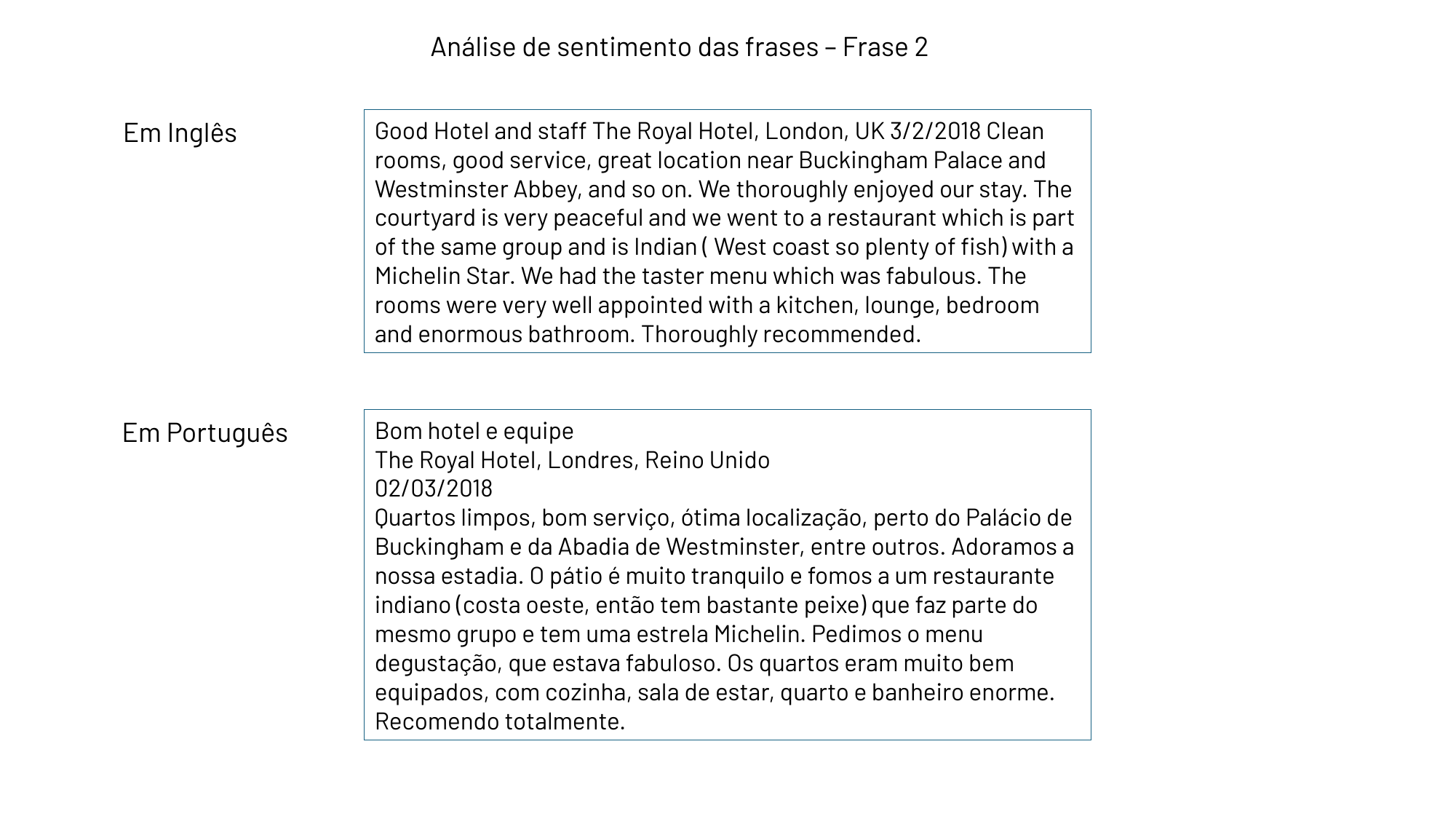

Análise de sentimento das frases – Frase 2
Em Inglês
Good Hotel and staff The Royal Hotel, London, UK 3/2/2018 Clean rooms, good service, great location near Buckingham Palace and Westminster Abbey, and so on. We thoroughly enjoyed our stay. The courtyard is very peaceful and we went to a restaurant which is part of the same group and is Indian ( West coast so plenty of fish) with a Michelin Star. We had the taster menu which was fabulous. The rooms were very well appointed with a kitchen, lounge, bedroom and enormous bathroom. Thoroughly recommended.
Em Português
Bom hotel e equipe
The Royal Hotel, Londres, Reino Unido
02/03/2018
Quartos limpos, bom serviço, ótima localização, perto do Palácio de Buckingham e da Abadia de Westminster, entre outros. Adoramos a nossa estadia. O pátio é muito tranquilo e fomos a um restaurante indiano (costa oeste, então tem bastante peixe) que faz parte do mesmo grupo e tem uma estrela Michelin. Pedimos o menu degustação, que estava fabuloso. Os quartos eram muito bem equipados, com cozinha, sala de estar, quarto e banheiro enorme. Recomendo totalmente.